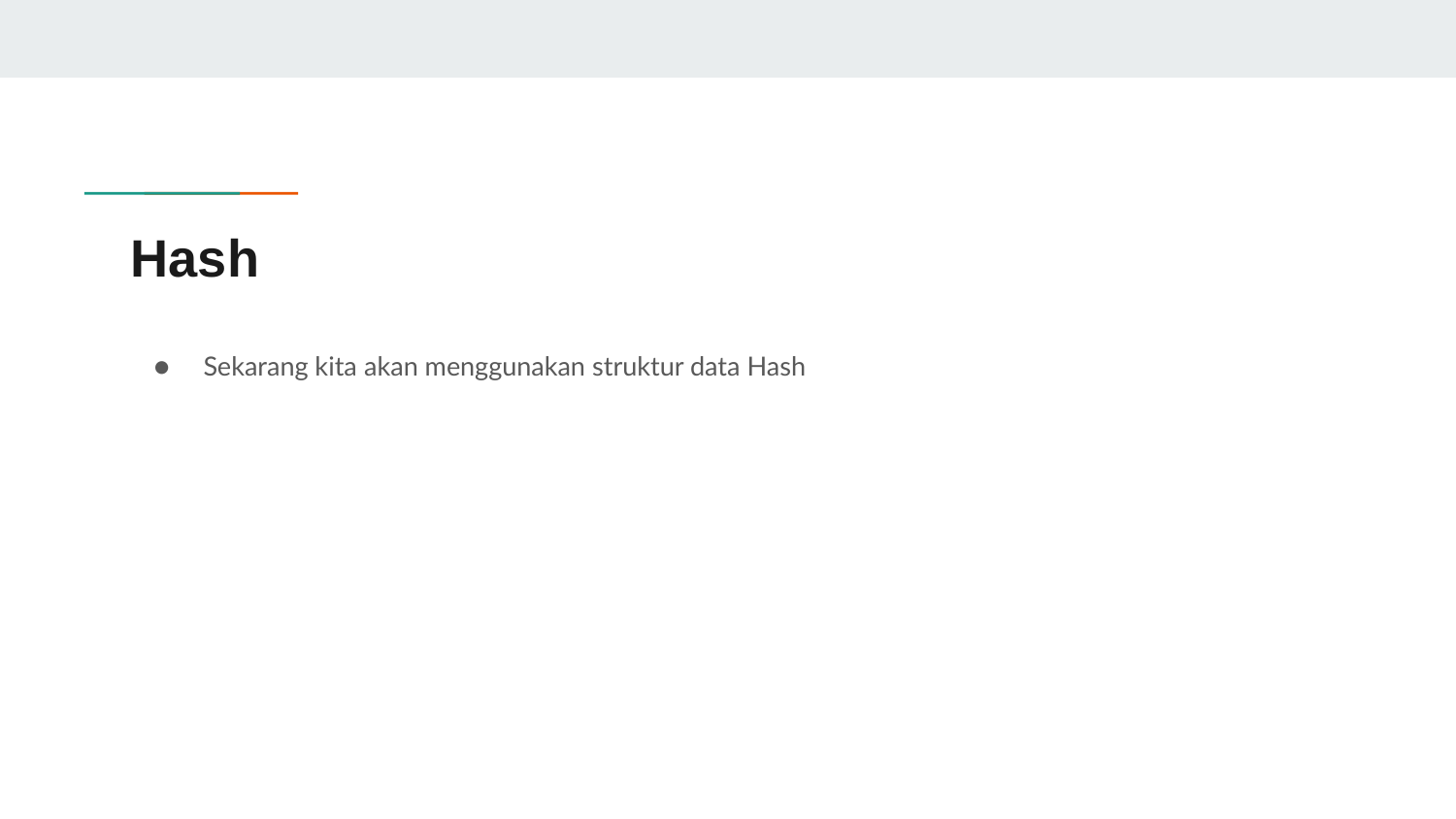

# Hash
Sekarang kita akan menggunakan struktur data Hash